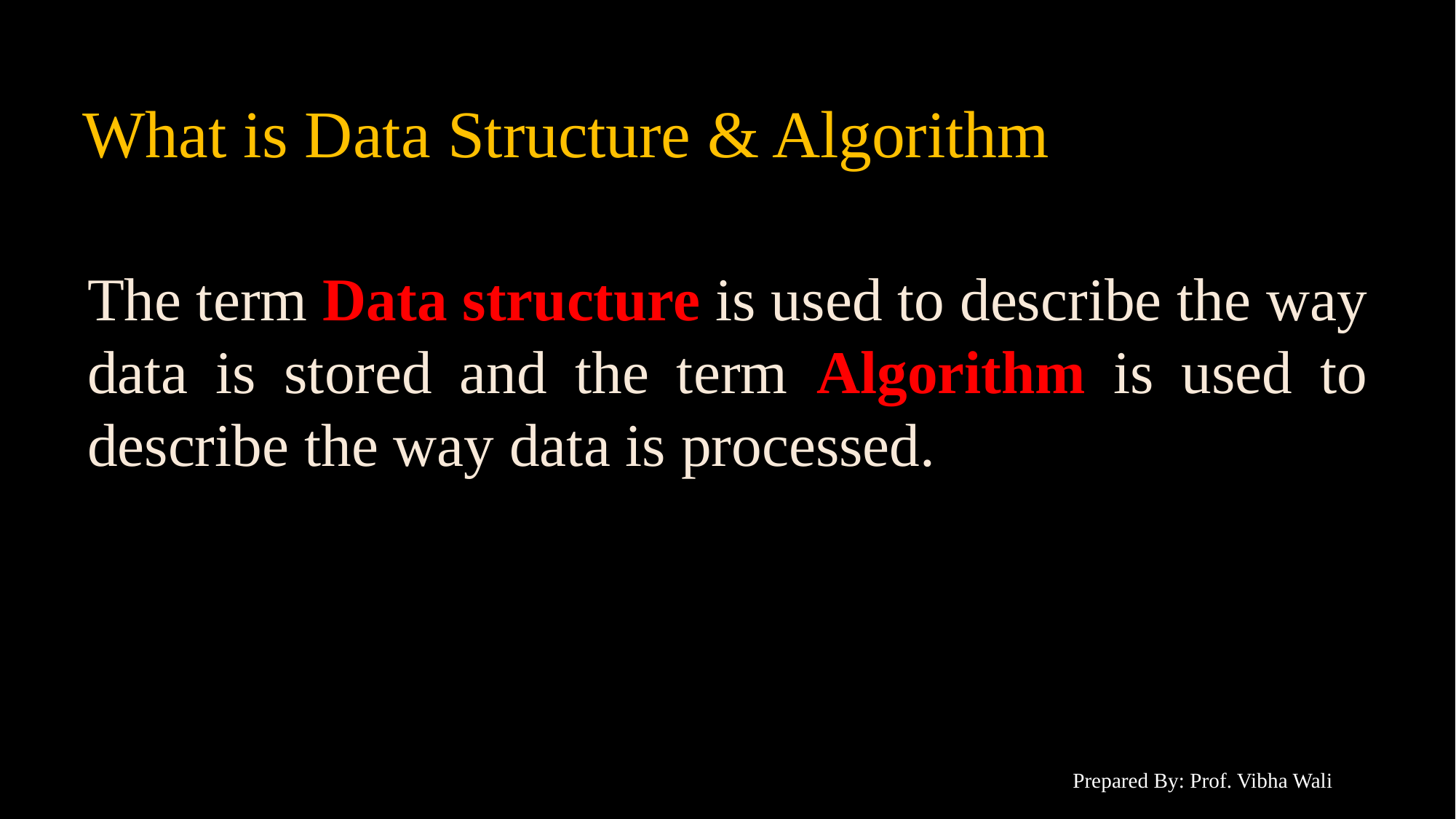

# What is Data Structure & Algorithm
The term Data structure is used to describe the way data is stored and the term Algorithm is used to describe the way data is processed.
Prepared By: Prof. Vibha Wali